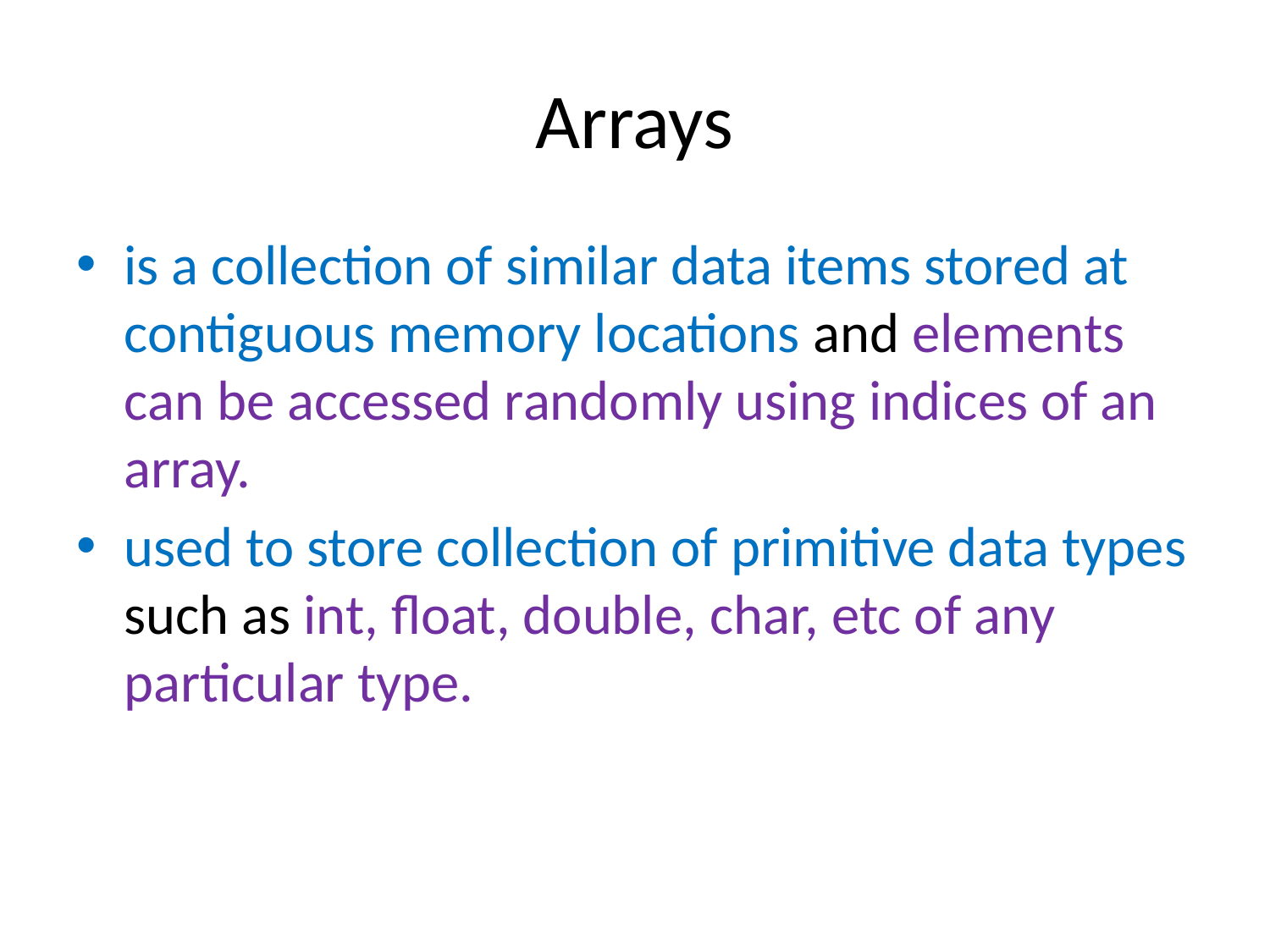

# Arrays
is a collection of similar data items stored at contiguous memory locations and elements can be accessed randomly using indices of an array.
used to store collection of primitive data types such as int, float, double, char, etc of any particular type.